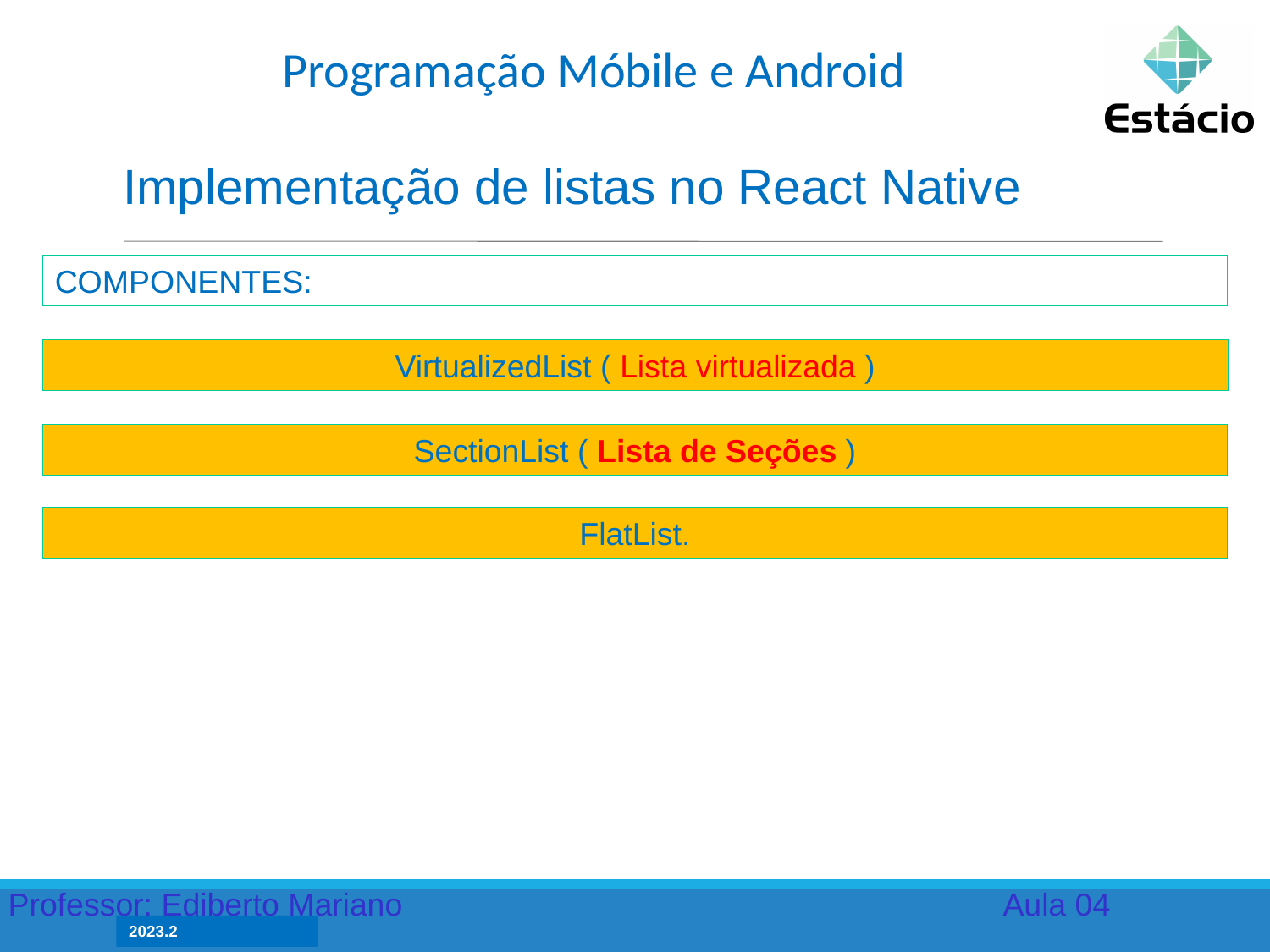

Programação Móbile e Android
Implementação de listas no React Native
COMPONENTES:
VirtualizedList ( Lista virtualizada )
SectionList ( Lista de Seções )
FlatList.